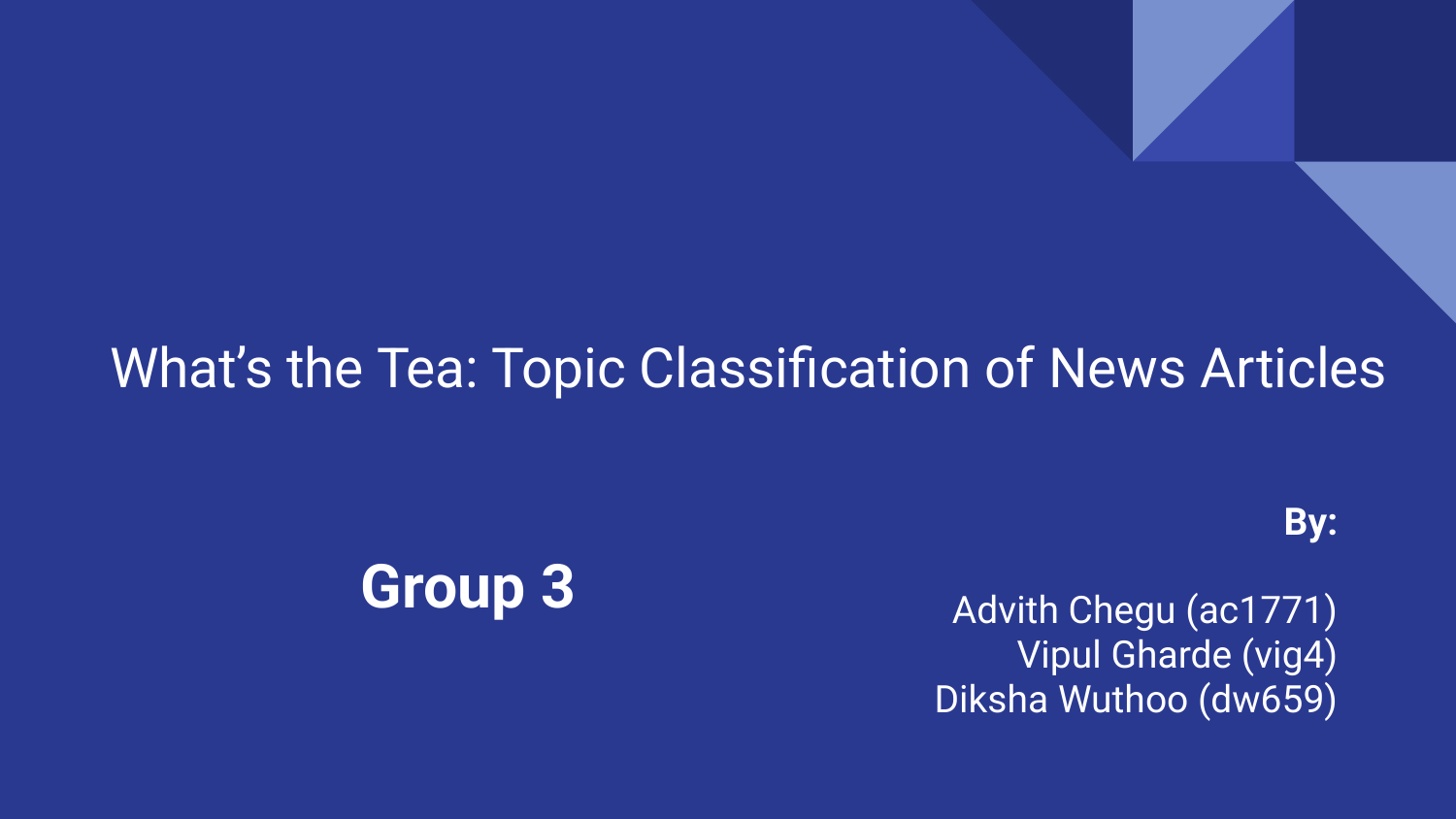

# What’s the Tea: Topic Classification of News Articles

Group 3
By:

Advith Chegu (ac1771)
Vipul Gharde (vig4)
Diksha Wuthoo (dw659)